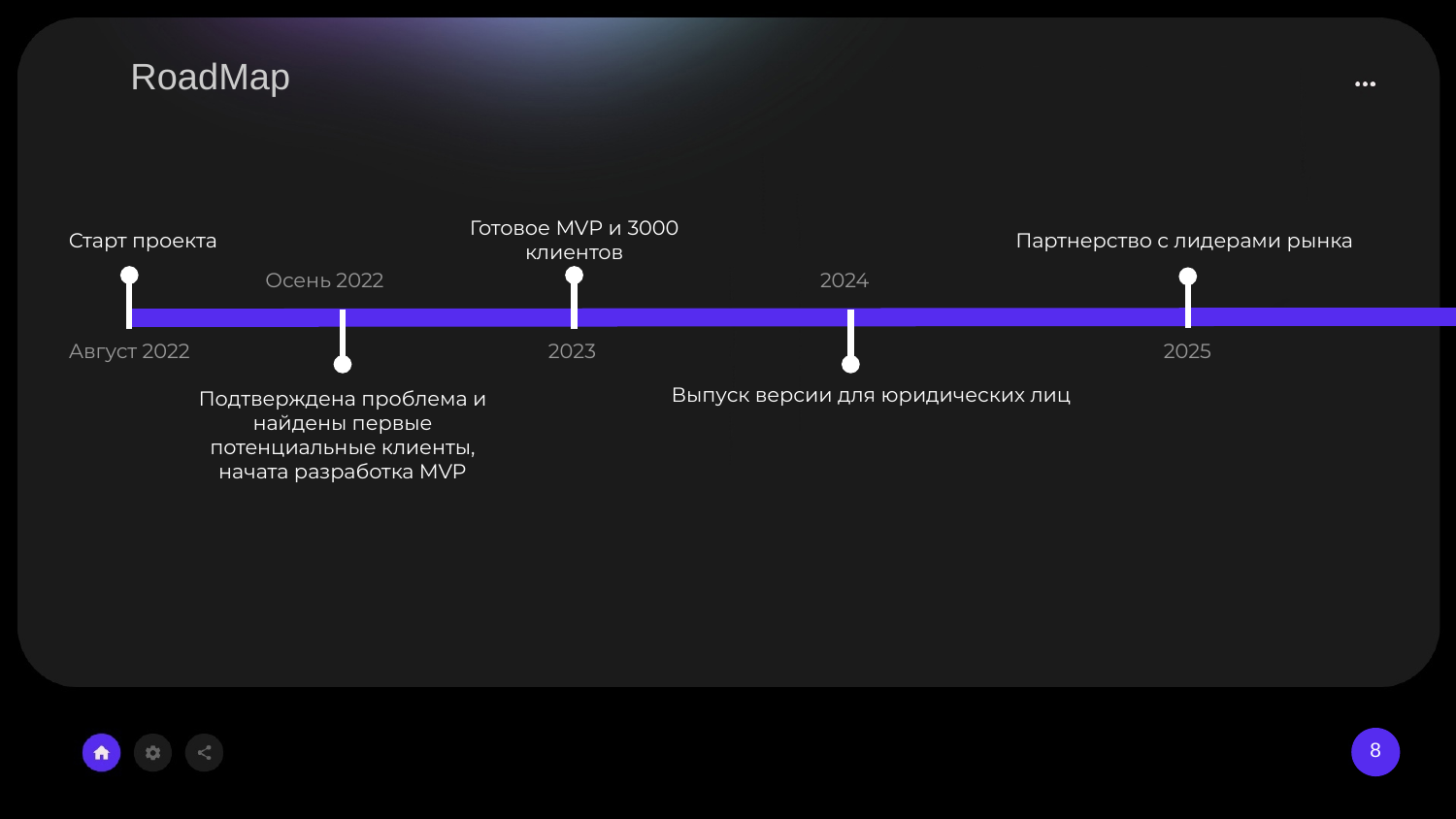

# RoadMap
Готовое MVP и 3000 клиентов
Старт проекта
Партнерство с лидерами рынка
Осень 2022
2024
Август 2022
2023
2025
Выпуск версии для юридических лиц
Подтверждена проблема и найдены первые потенциальные клиенты,
начата разработка MVP
8